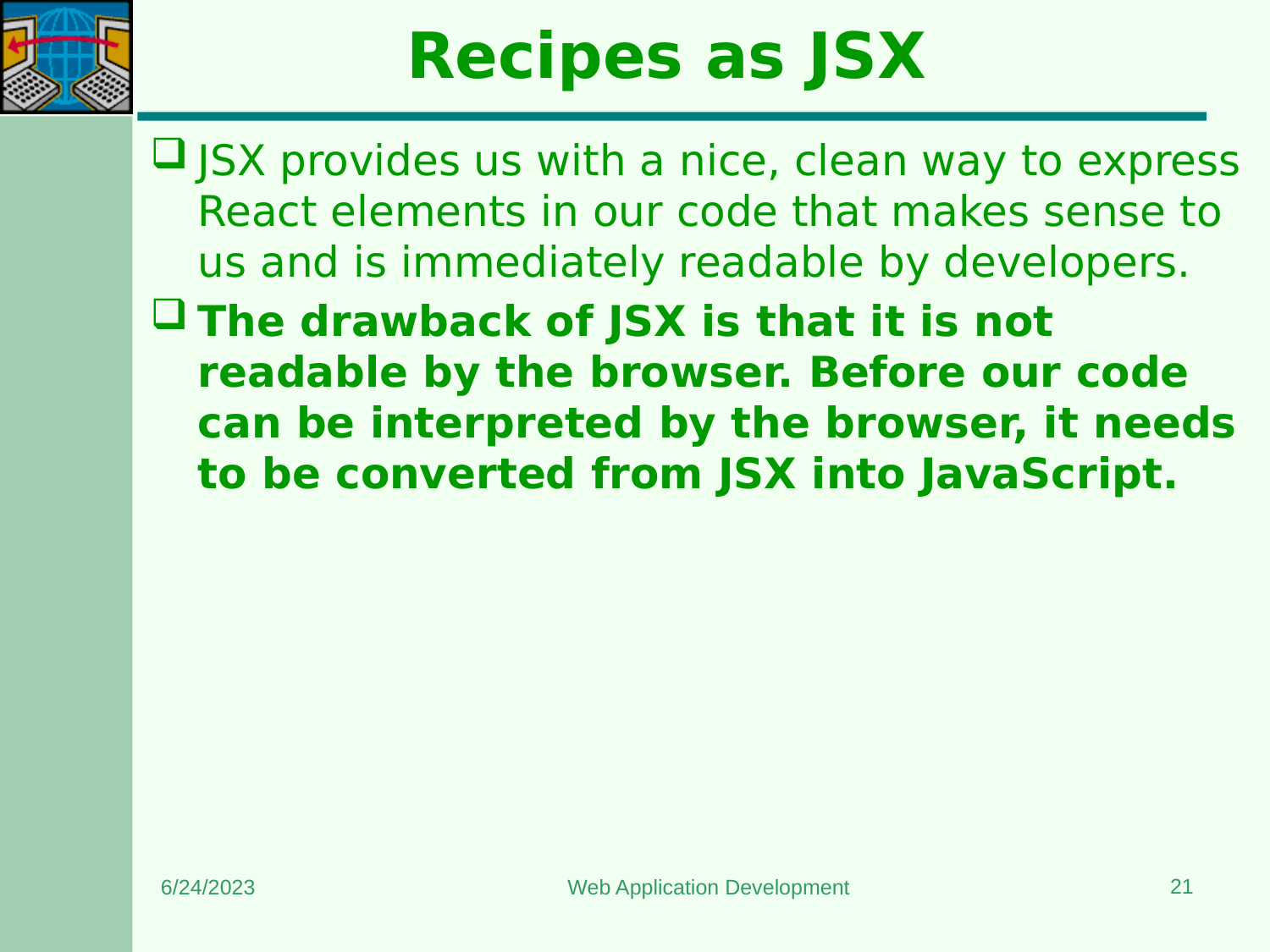

# Recipes as JSX
JSX provides us with a nice, clean way to express React elements in our code that makes sense to us and is immediately readable by developers.
The drawback of JSX is that it is not readable by the browser. Before our code can be interpreted by the browser, it needs to be converted from JSX into JavaScript.
21
6/24/2023
Web Application Development